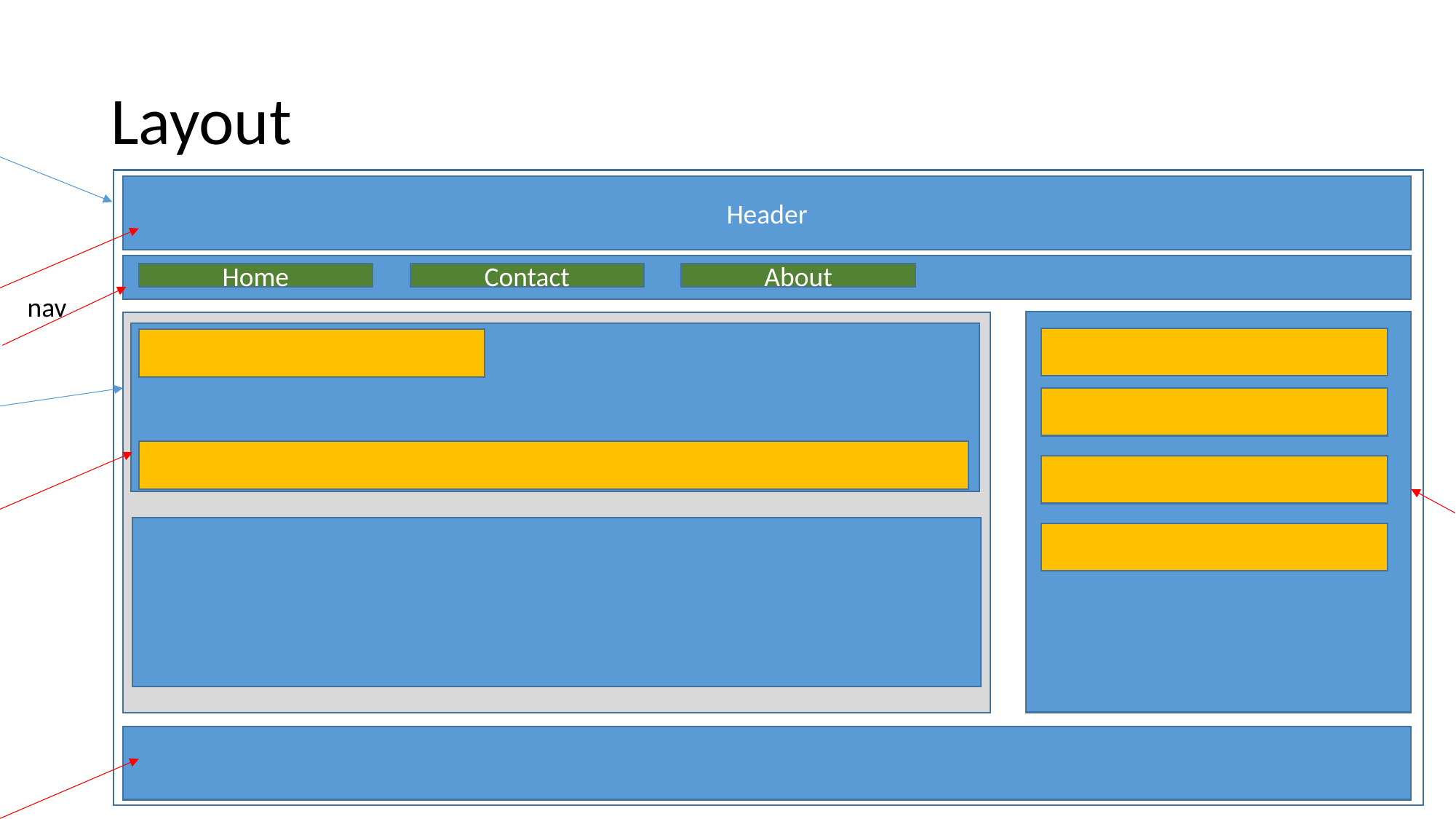

# Layout
div

Header

header
Home
Contact
About
nav

section

aside
article

footer